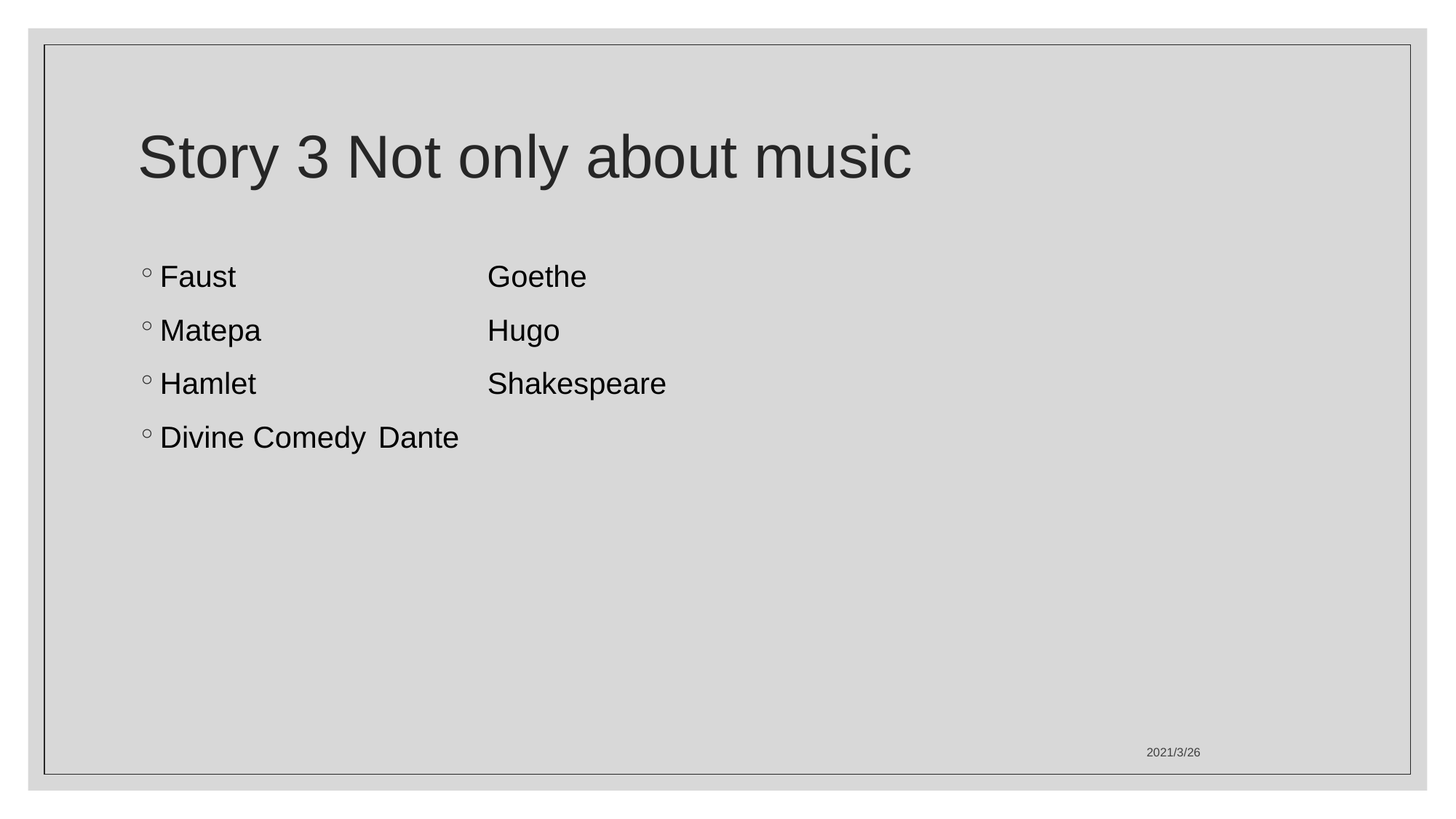

# Story 3 Not only about music
Faust            		Goethe
Matepa       		Hugo
Hamlet         		Shakespeare
Divine Comedy	Dante
2021/3/26